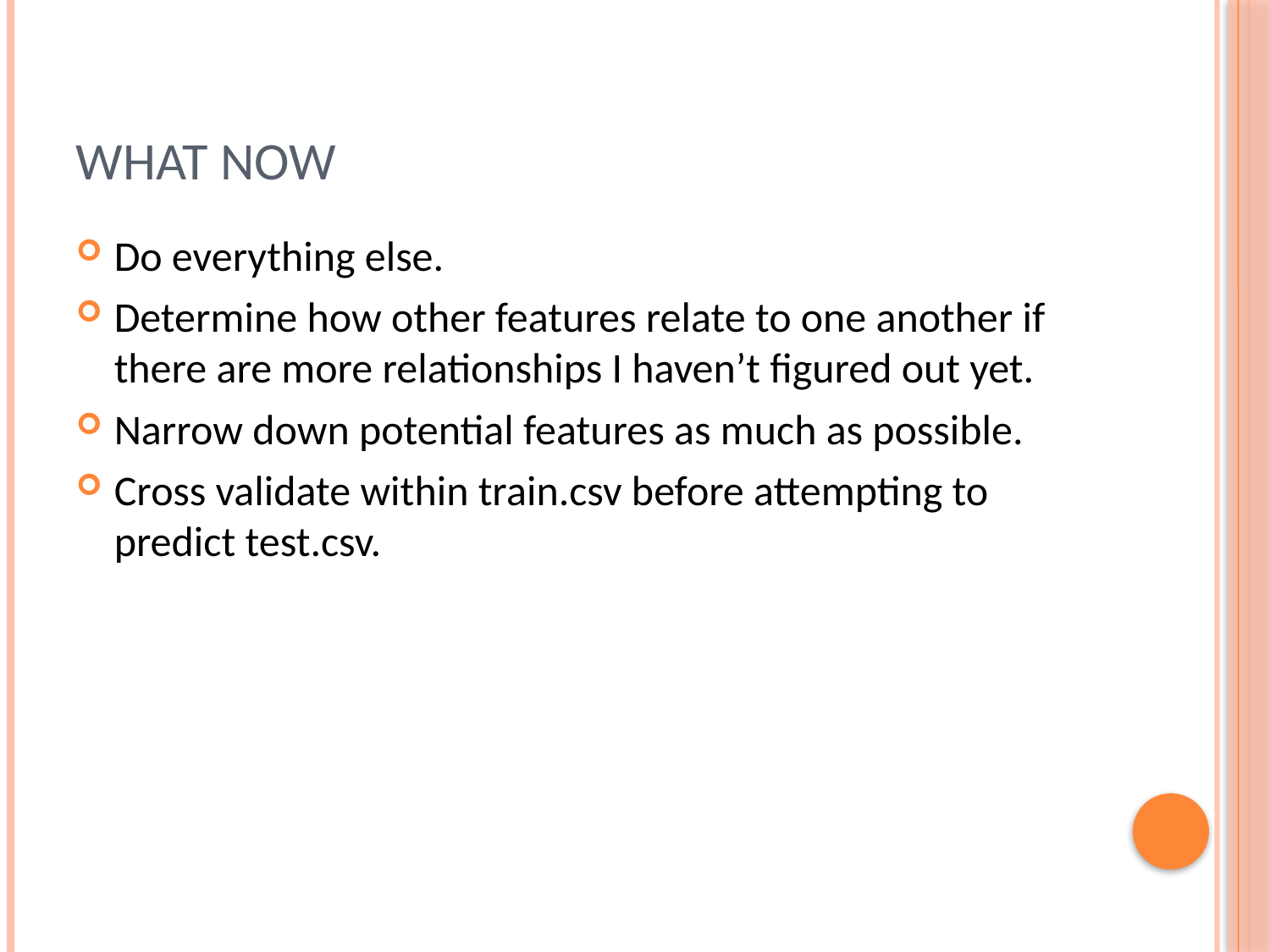

# What now
Do everything else.
Determine how other features relate to one another if there are more relationships I haven’t figured out yet.
Narrow down potential features as much as possible.
Cross validate within train.csv before attempting to predict test.csv.